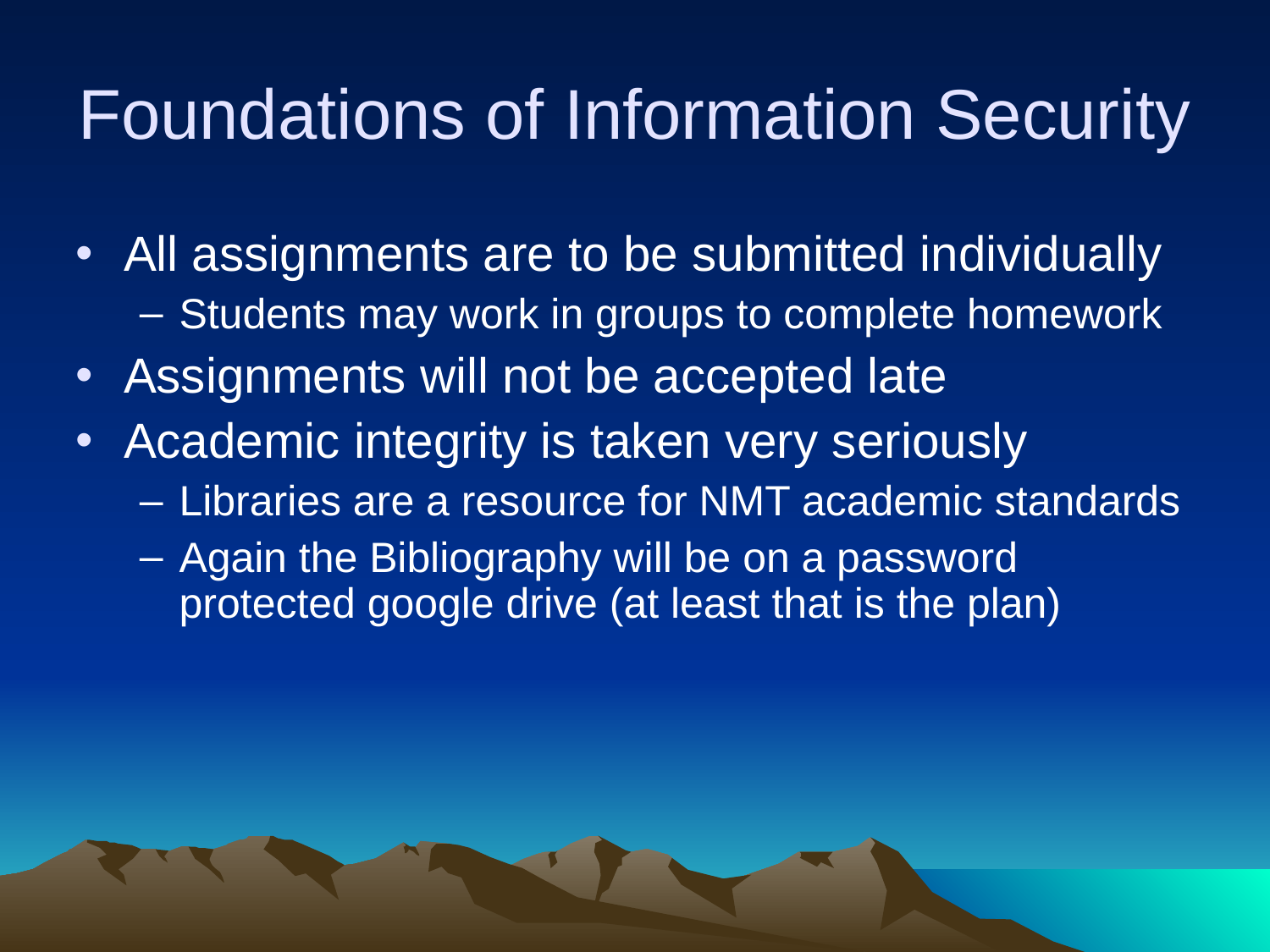

# Foundations of Information Security
All assignments are to be submitted individually
Students may work in groups to complete homework
Assignments will not be accepted late
Academic integrity is taken very seriously
Libraries are a resource for NMT academic standards
Again the Bibliography will be on a password protected google drive (at least that is the plan)